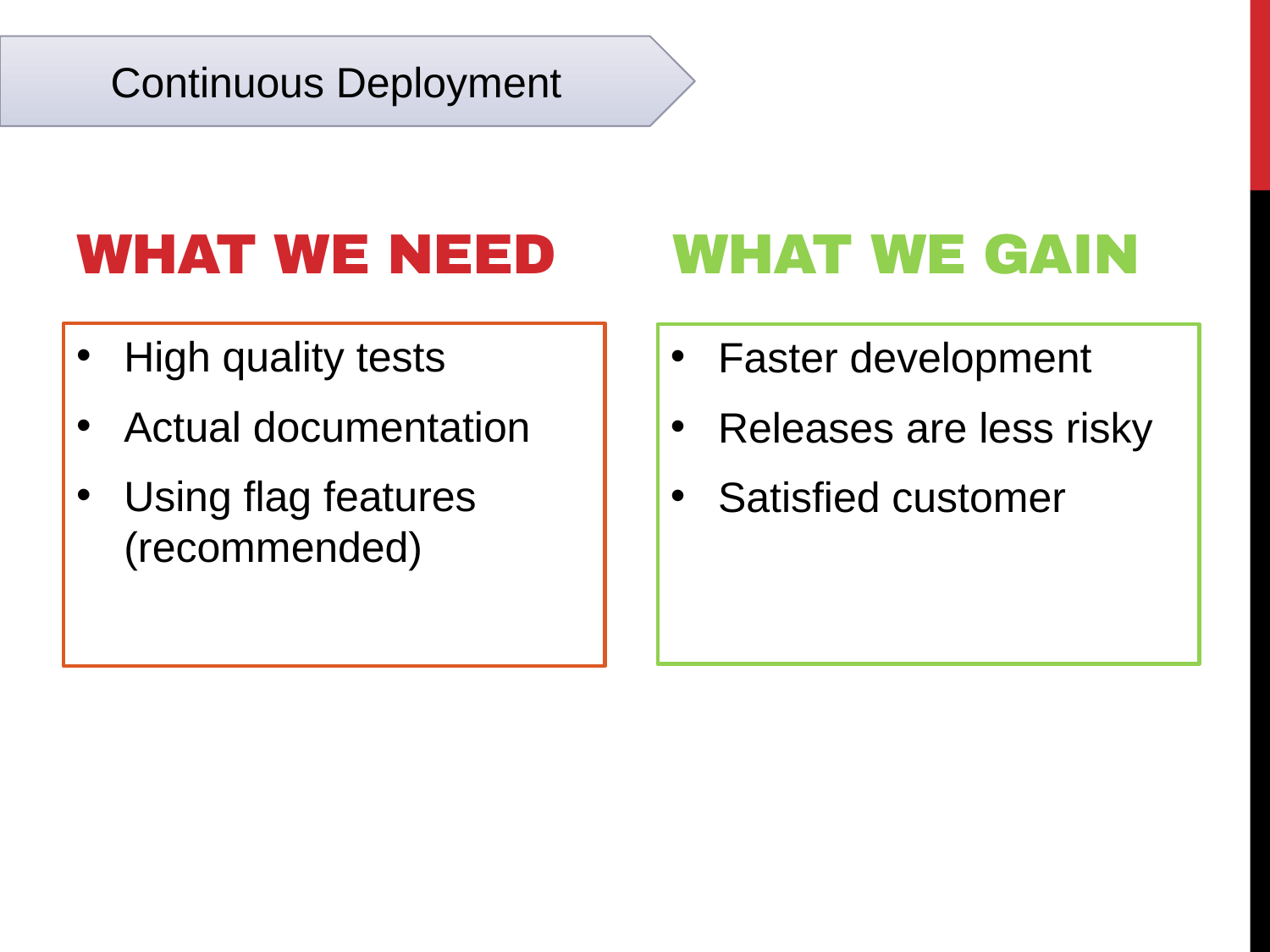

Continuous Deployment
# What we neeD
What we Gain
High quality tests
Actual documentation
Using flag features (recommended)

Faster development
Releases are less risky
Satisfied customer